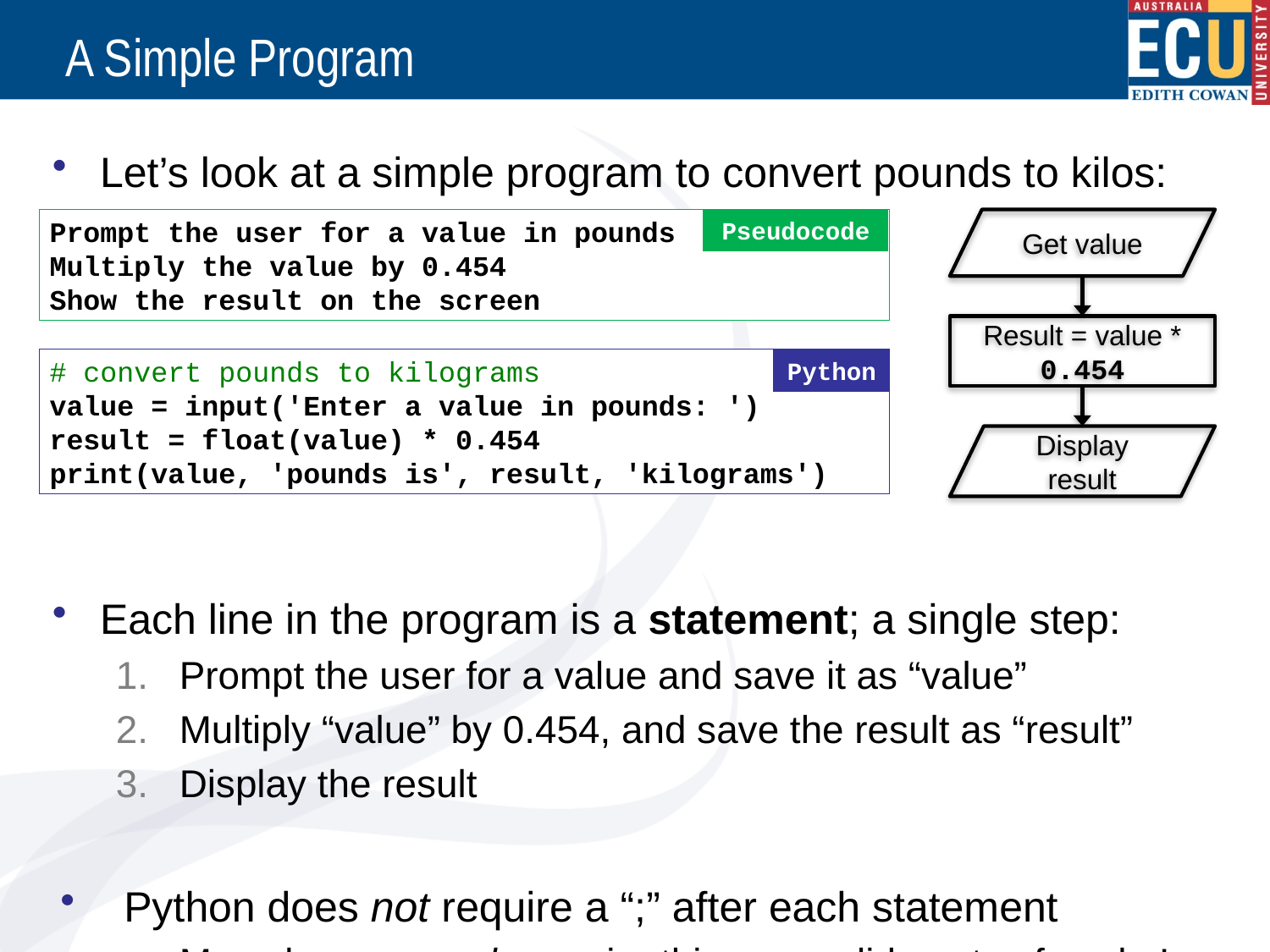

# A Simple Program
Let’s look at a simple program to convert pounds to kilos:

Each line in the program is a statement; a single step:
Prompt the user for a value and save it as “value”
Multiply “value” by 0.454, and save the result as “result”
Display the result

Python does not require a “;” after each statement
Many languages do require this – see slide notes for why!
Prompt the user for a value in pounds
Multiply the value by 0.454
Show the result on the screen
Pseudocode
Get value
Result = value * 0.454
Display result
Python
# convert pounds to kilograms
value = input('Enter a value in pounds: ')
result = float(value) * 0.454
print(value, 'pounds is', result, 'kilograms')